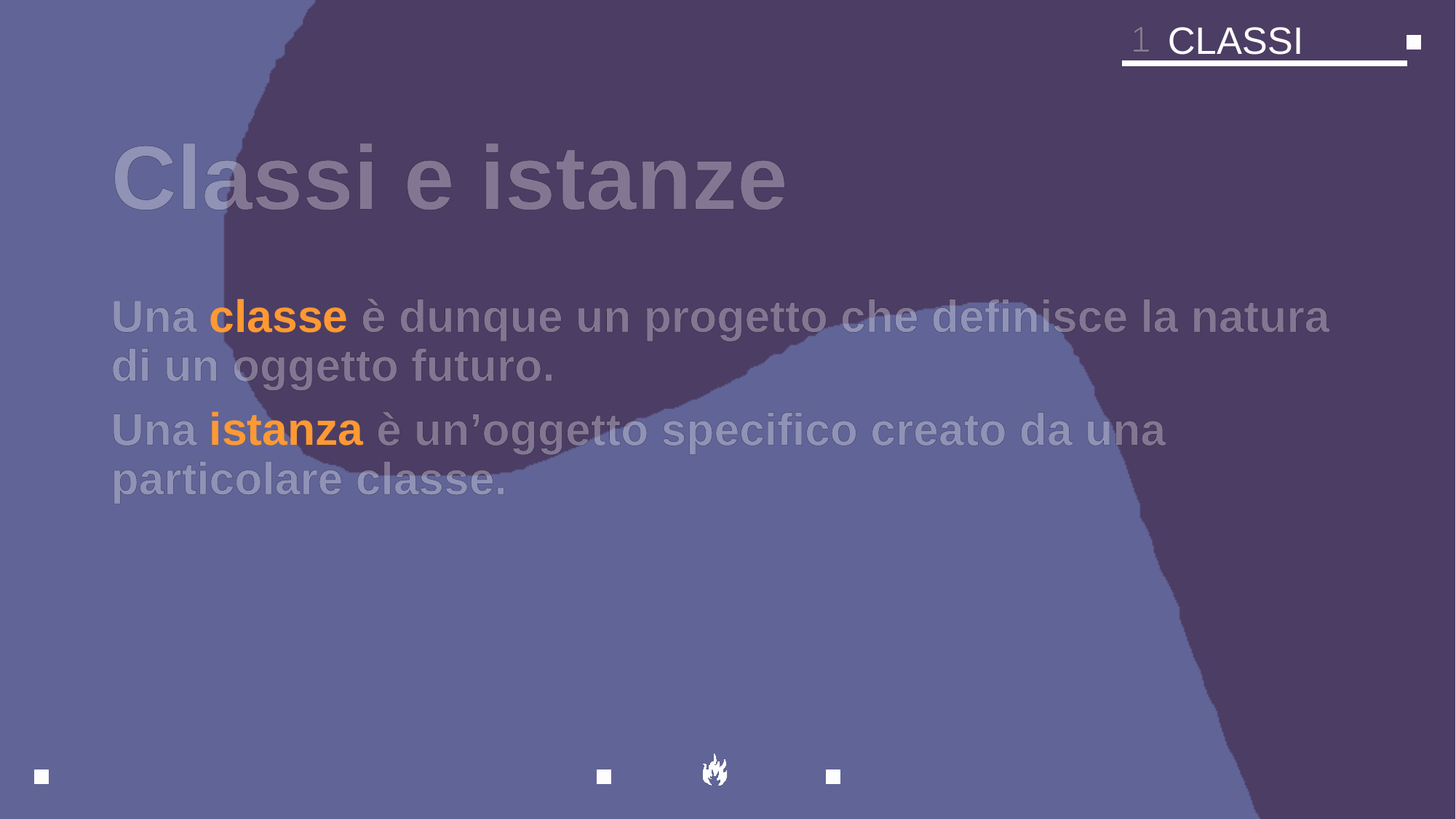

1
CLASSI
# Classi e istanze
Una classe è dunque un progetto che definisce la natura di un oggetto futuro.
Una istanza è un’oggetto specifico creato da una particolare classe.